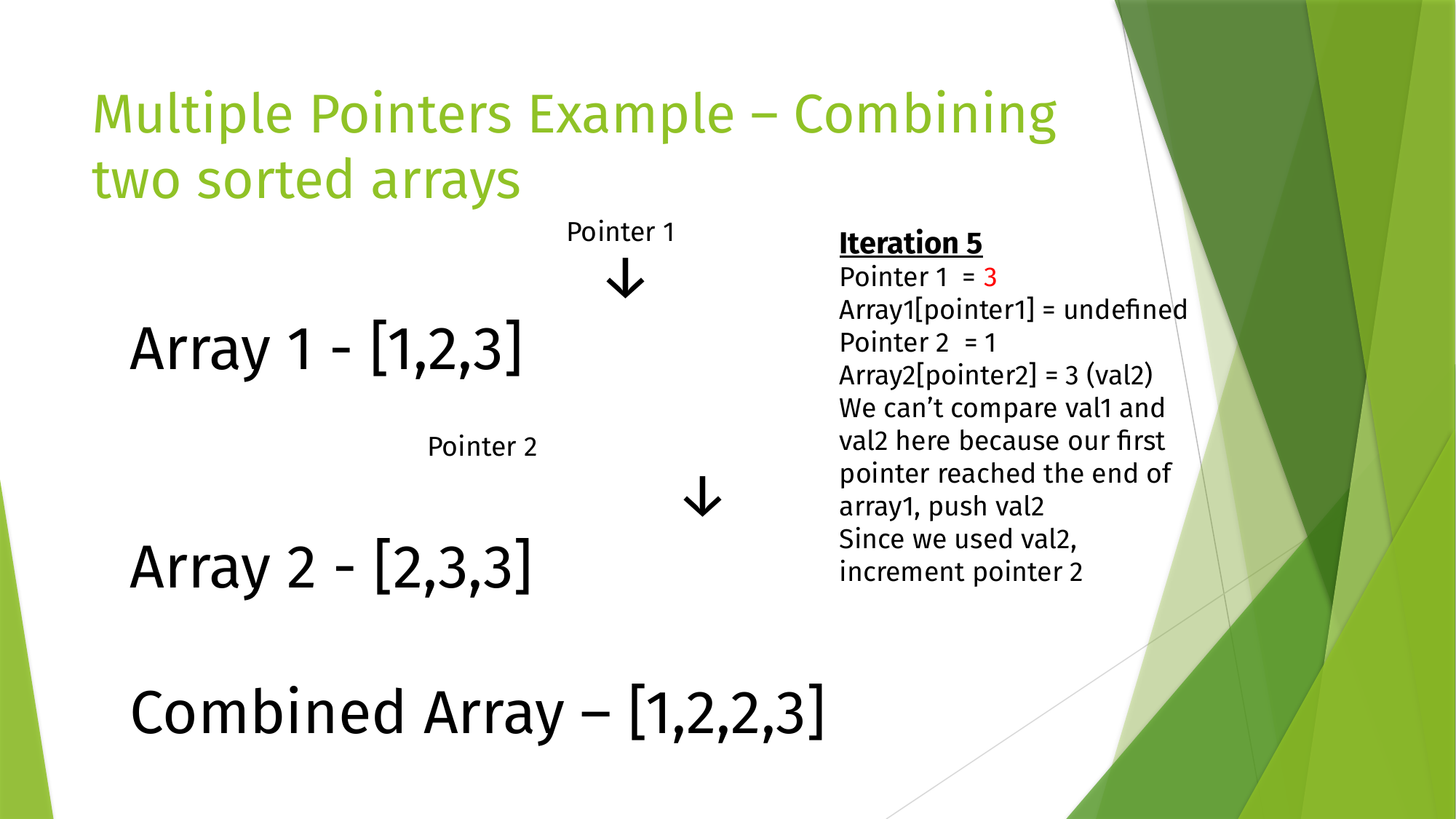

# Multiple Pointers Example – Combining two sorted arrays
Pointer 1
Iteration 5
Pointer 1  = 3
Array1[pointer1] = undefined
Pointer 2  = 1
Array2[pointer2] = 3 (val2)
We can’t compare val1 and val2 here because our first pointer reached the end of array1, push val2
Since we used val2, increment pointer 2

                  		  ↓
Array 1 - [1,2,3]

   					↓
Array 2 - [2,3,3]

Combined Array – [1,2,2,3]
Pointer 2